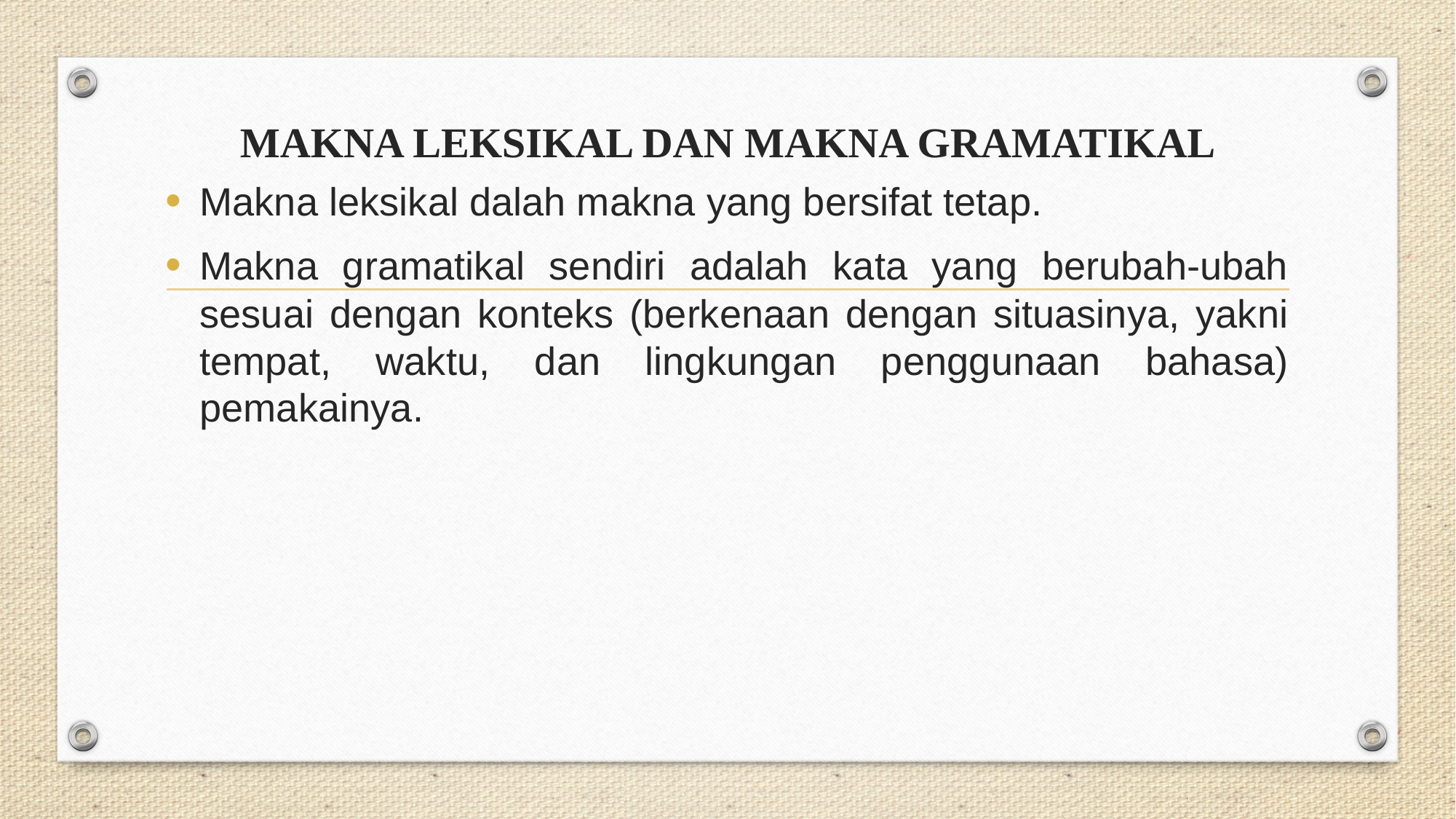

# MAKNA LEKSIKAL DAN MAKNA GRAMATIKAL
Makna leksikal dalah makna yang bersifat tetap.
Makna gramatikal sendiri adalah kata yang berubah-ubah sesuai dengan konteks (berkenaan dengan situasinya, yakni tempat, waktu, dan lingkungan penggunaan bahasa) pemakainya.